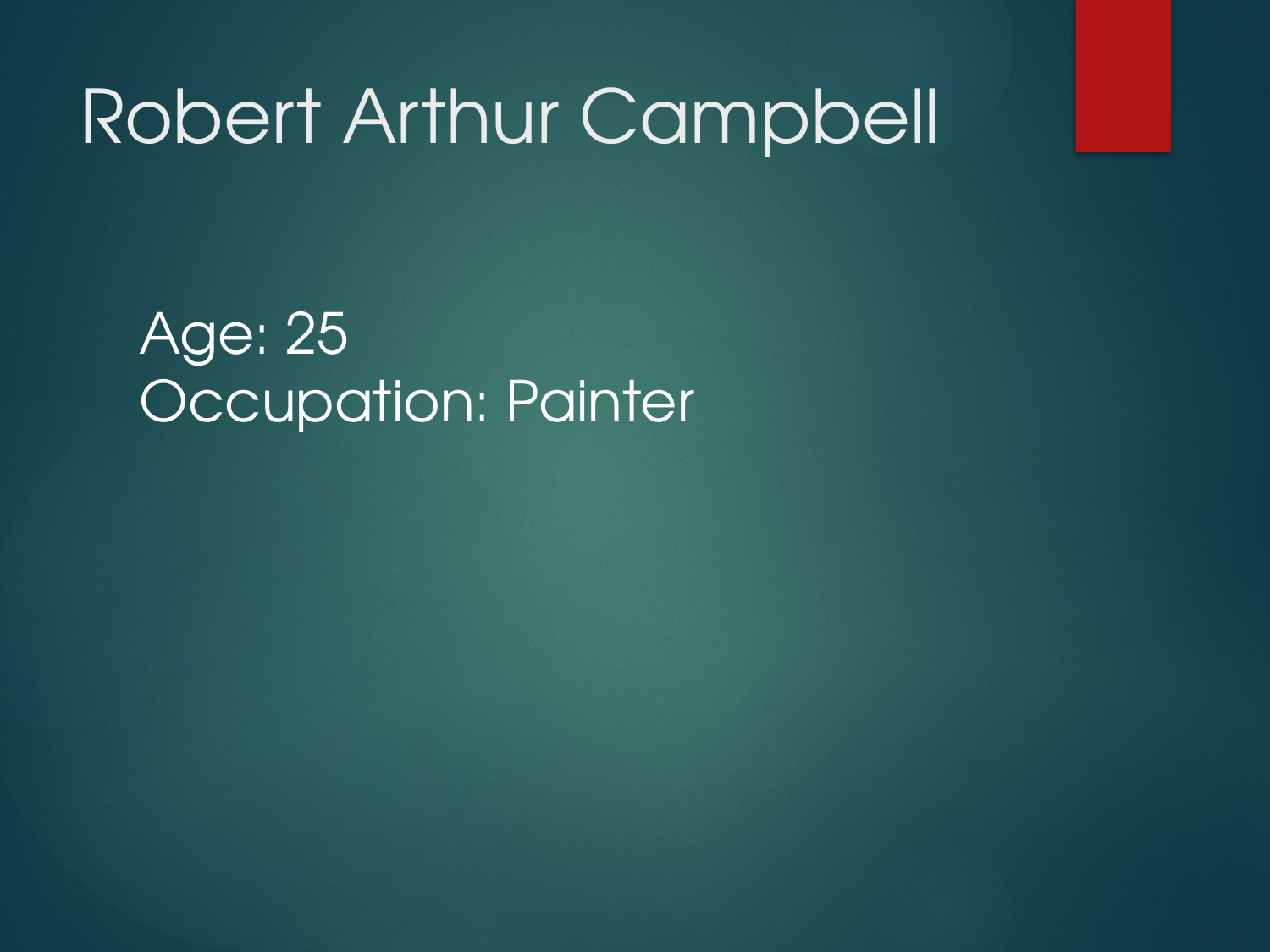

# Robert Arthur Campbell

Age: 25
Occupation: Painter